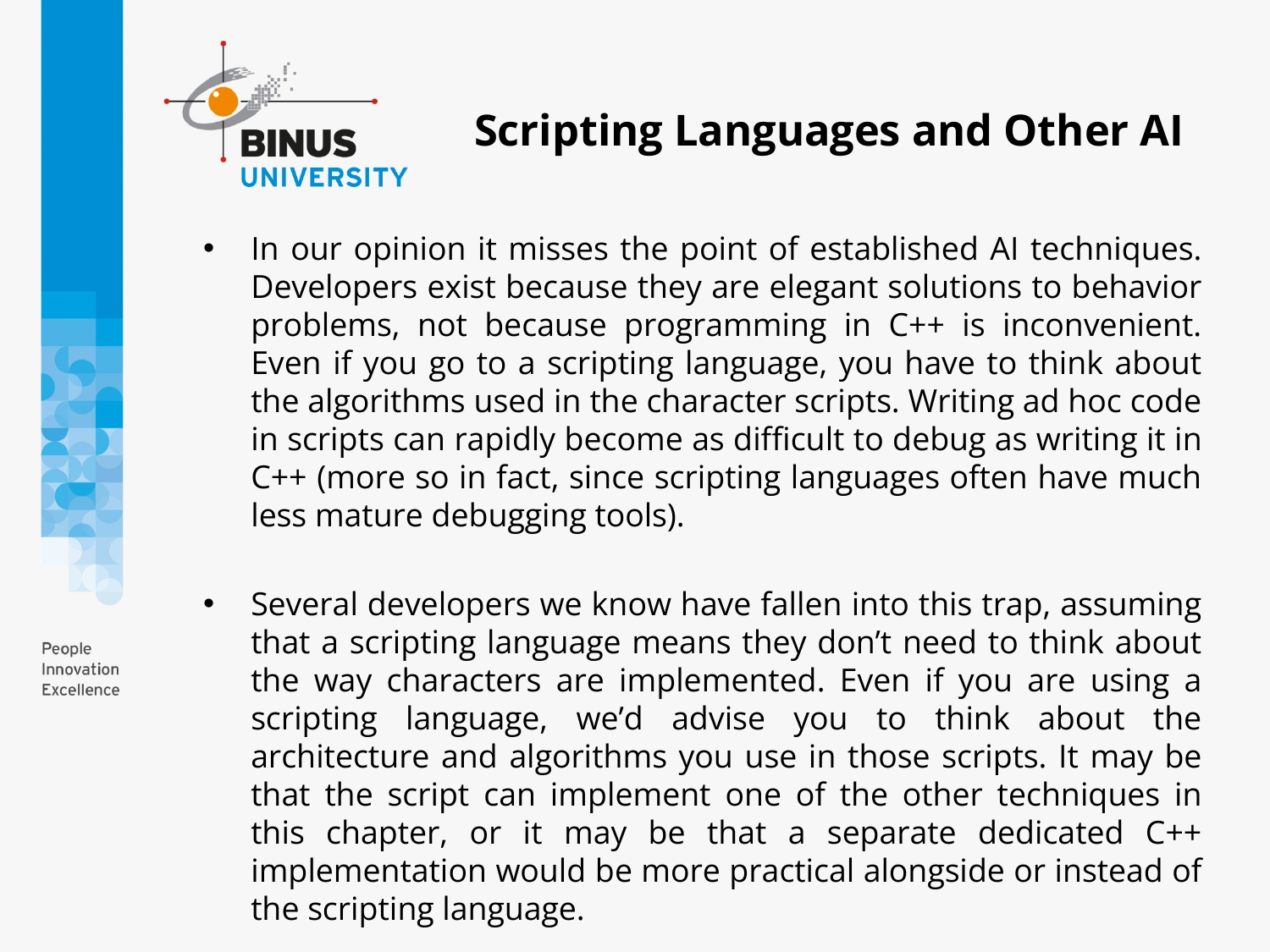

# Scripting Languages and Other AI
In our opinion it misses the point of established AI techniques. Developers exist because they are elegant solutions to behavior problems, not because programming in C++ is inconvenient. Even if you go to a scripting language, you have to think about the algorithms used in the character scripts. Writing ad hoc code in scripts can rapidly become as difﬁcult to debug as writing it in C++ (more so in fact, since scripting languages often have much less mature debugging tools).

Several developers we know have fallen into this trap, assuming that a scripting language means they don’t need to think about the way characters are implemented. Even if you are using a scripting language, we’d advise you to think about the architecture and algorithms you use in those scripts. It may be that the script can implement one of the other techniques in this chapter, or it may be that a separate dedicated C++ implementation would be more practical alongside or instead of the scripting language.